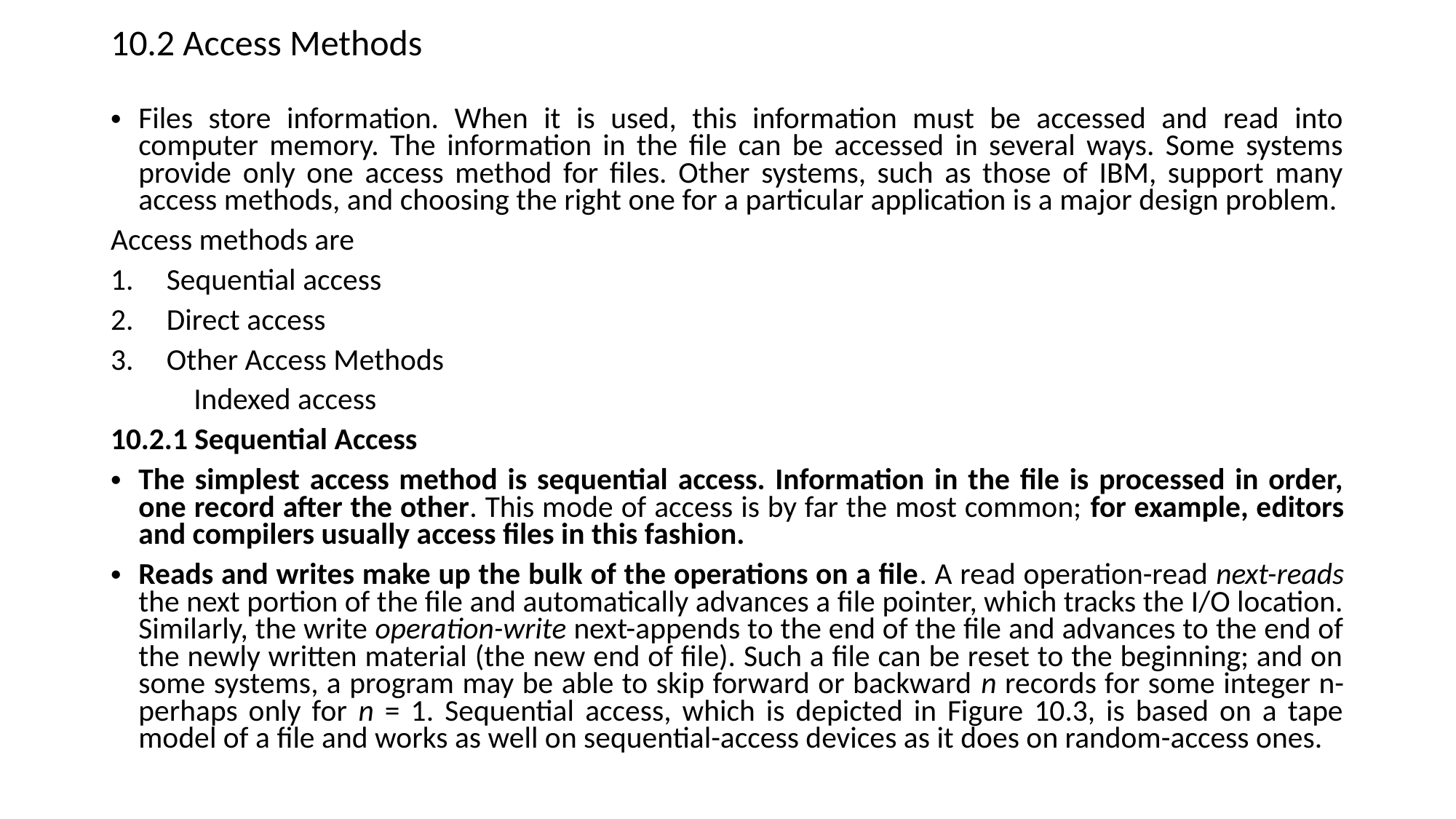

10.2 Access Methods
Files store information. When it is used, this information must be accessed and read into computer memory. The information in the file can be accessed in several ways. Some systems provide only one access method for files. Other systems, such as those of IBM, support many access methods, and choosing the right one for a particular application is a major design problem.
Access methods are
Sequential access
Direct access
Other Access Methods
            Indexed access
10.2.1 Sequential Access
The simplest access method is sequential access. Information in the file is processed in order, one record after the other. This mode of access is by far the most common; for example, editors and compilers usually access files in this fashion.
Reads and writes make up the bulk of the operations on a file. A read operation-read next-reads the next portion of the file and automatically advances a file pointer, which tracks the I/O location. Similarly, the write operation-write next-appends to the end of the file and advances to the end of the newly written material (the new end of file). Such a file can be reset to the beginning; and on some systems, a program may be able to skip forward or backward n records for some integer n-perhaps only for n = 1. Sequential access, which is depicted in Figure 10.3, is based on a tape model of a file and works as well on sequential-access devices as it does on random-access ones.